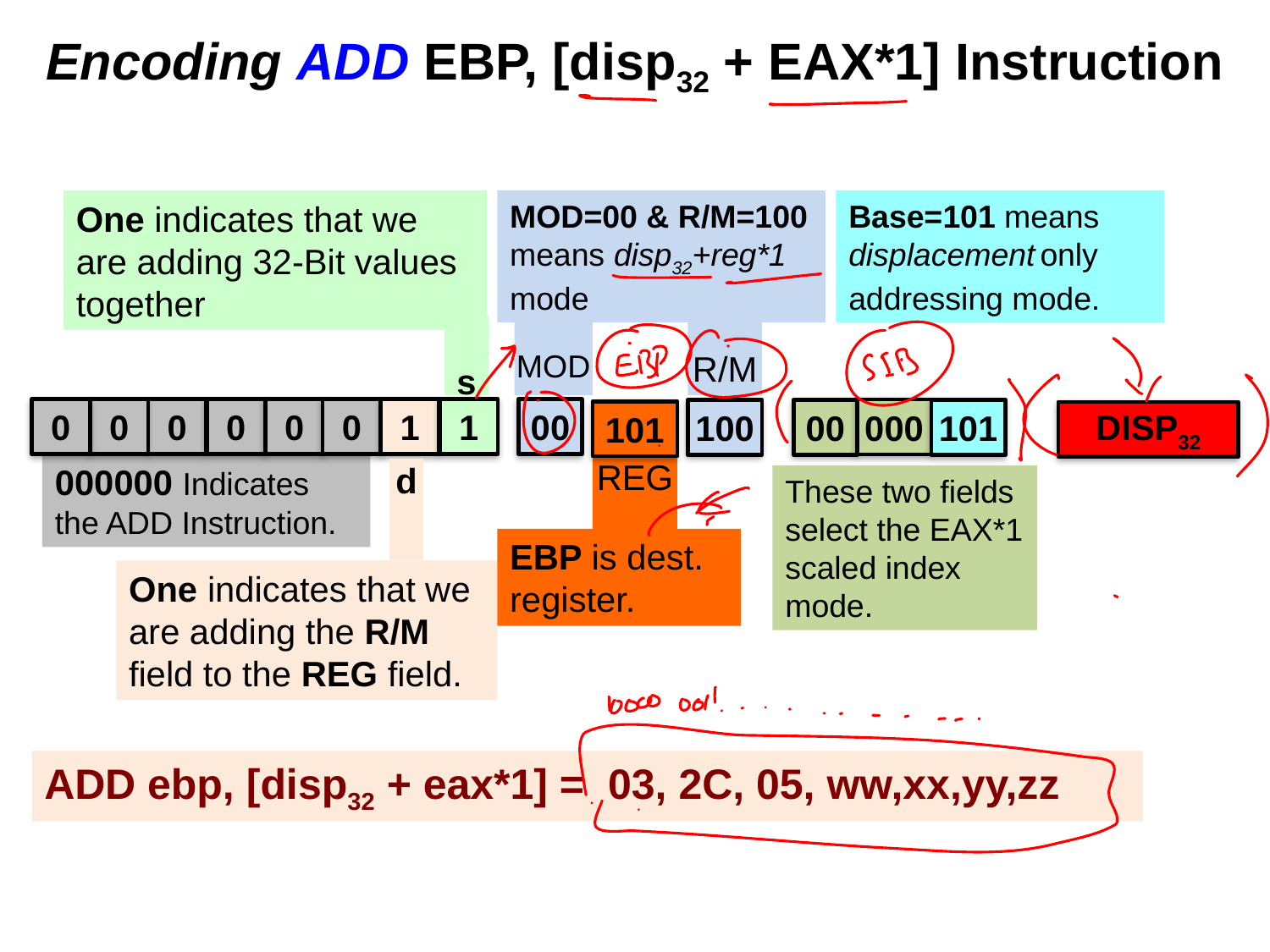

# Encoding ADD EBP, [disp32 + EAX*1] Instruction
One indicates that we are adding 32-Bit values together
MOD=00 & R/M=100 means disp32+reg*1 mode
Base=101 means displacement only addressing mode.

s

MOD

R/M
0
0
0
0
0
0
1
1
00
000
100
00
101
101
DISP32
000000 Indicates the ADD Instruction.
REG
d
These two fields select the EAX*1 scaled index mode.
EBP is dest. register.
One indicates that we are adding the R/M field to the REG field.
ADD ebp, [disp32 + eax*1] =  03, 2C, 05, ww,xx,yy,zz